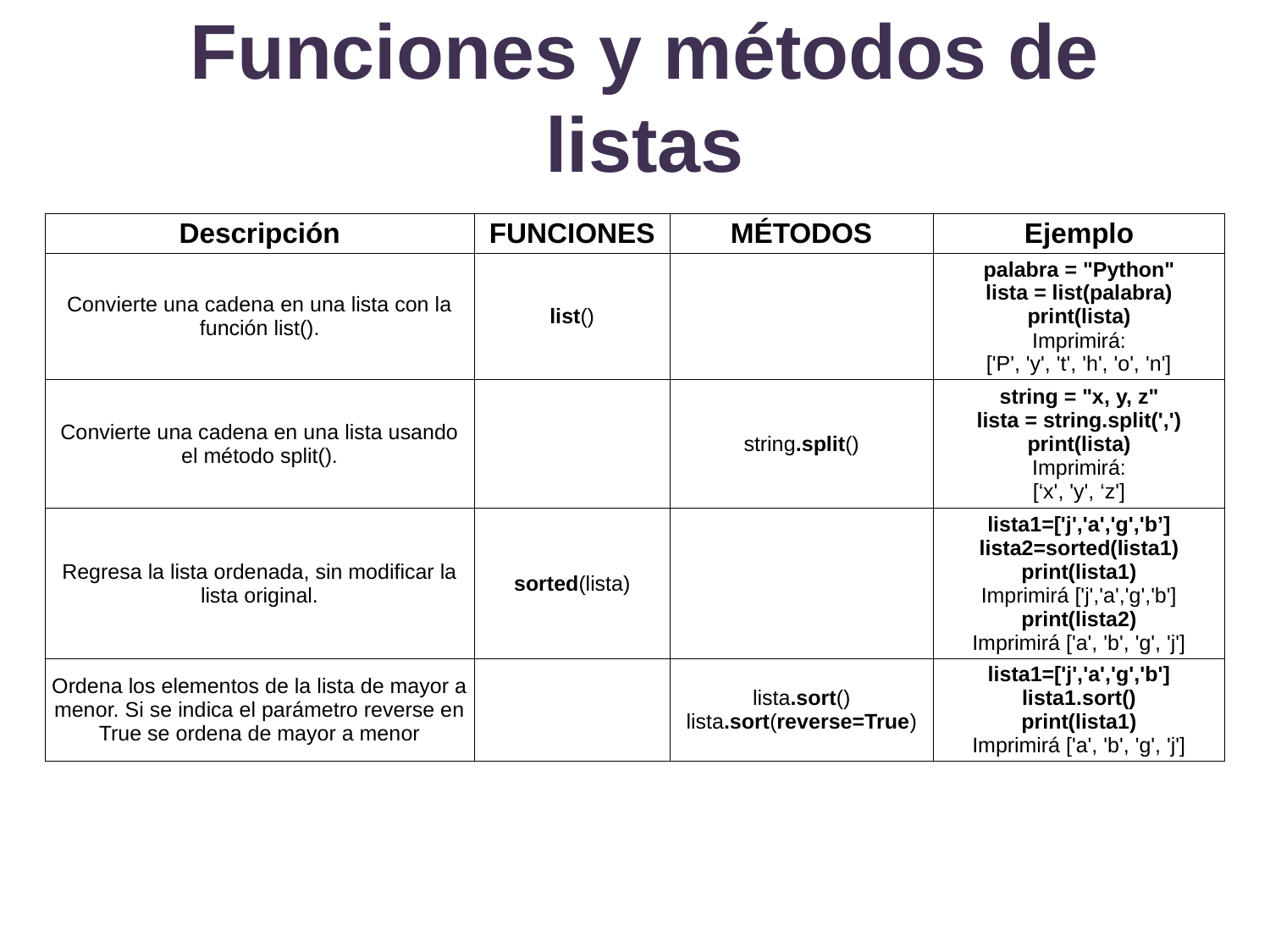

Funciones y métodos de listas
| Descripción | FUNCIONES | MÉTODOS | Ejemplo |
| --- | --- | --- | --- |
| Convierte una cadena en una lista con la función list(). | list() |  | palabra = "Python" lista = list(palabra) print(lista) Imprimirá: ['P', 'y', 't', 'h', 'o', 'n'] |
| Convierte una cadena en una lista usando el método split(). |  | string.split() | string = "x, y, z" lista = string.split(',') print(lista) Imprimirá: [‘x', 'y', ‘z'] |
| Regresa la lista ordenada, sin modificar la lista original. | sorted(lista) |  | lista1=['j','a','g','b’] lista2=sorted(lista1) print(lista1) Imprimirá ['j','a','g','b'] print(lista2) Imprimirá ['a', 'b', 'g', 'j'] |
| Ordena los elementos de la lista de mayor a menor. Si se indica el parámetro reverse en True se ordena de mayor a menor |  | lista.sort() lista.sort(reverse=True) | lista1=['j','a','g','b'] lista1.sort() print(lista1) Imprimirá ['a', 'b', 'g', 'j'] |